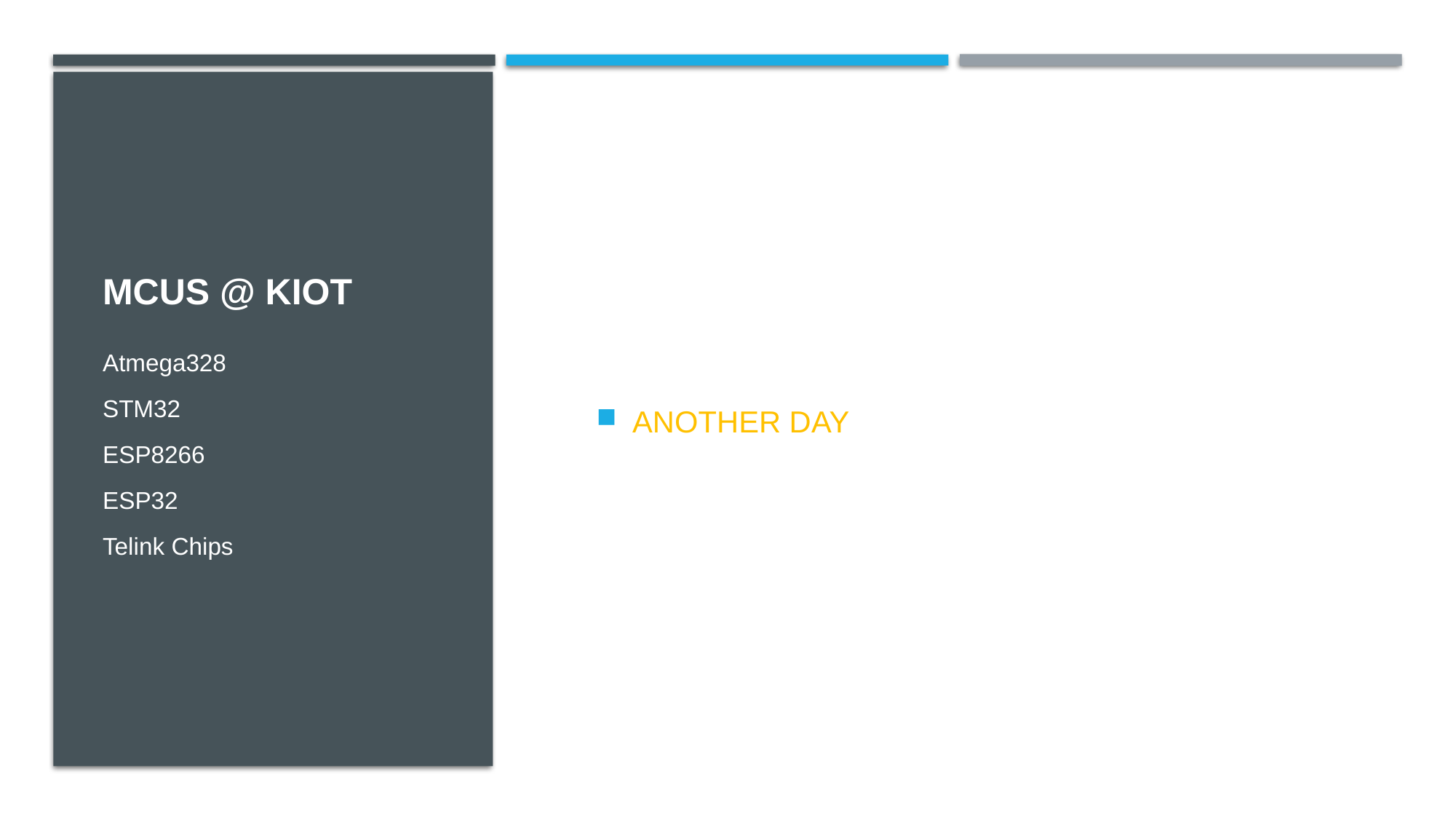

# MCUs @ KIOT
ANOTHER DAY
Atmega328
STM32
ESP8266
ESP32
Telink Chips